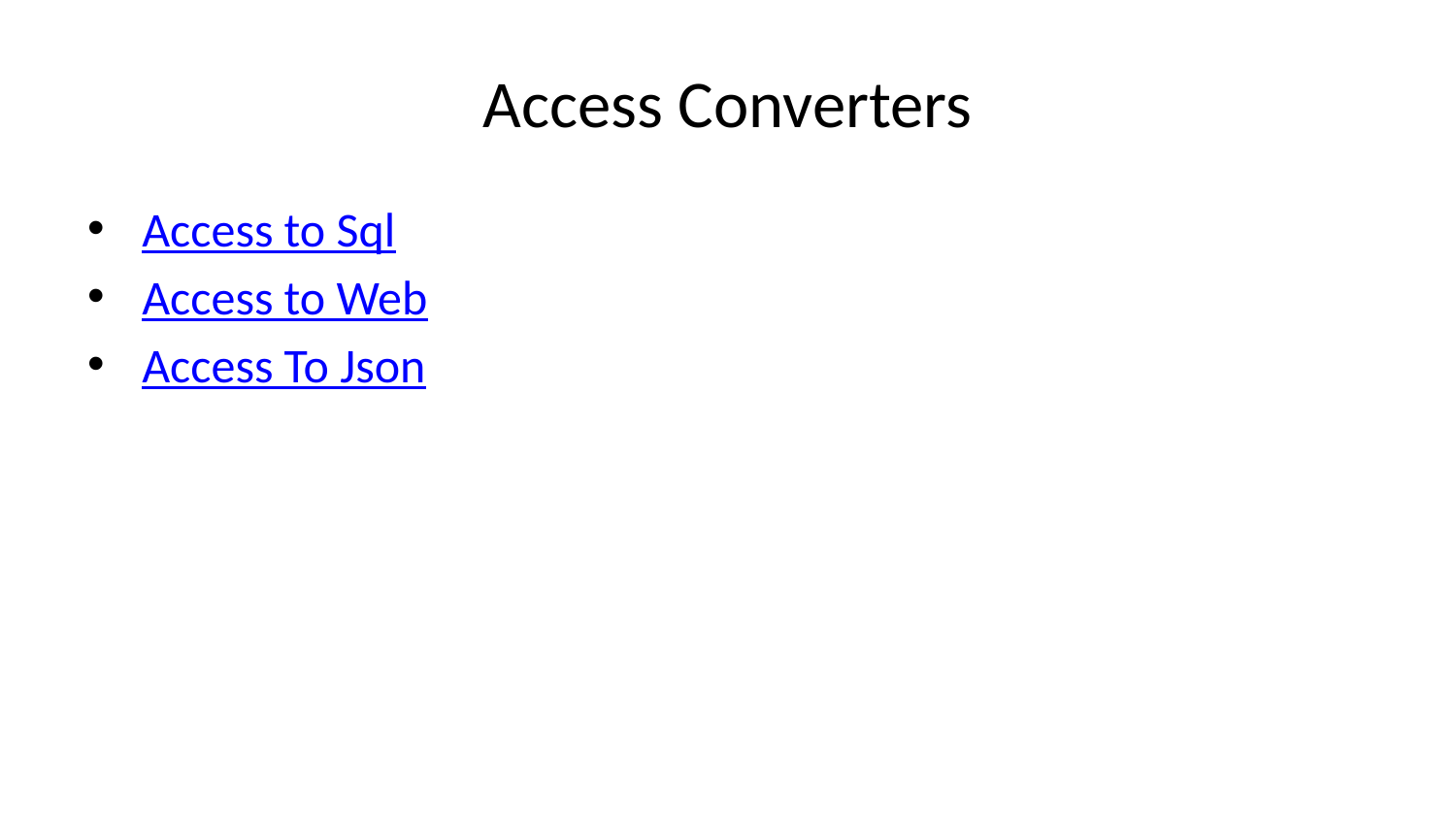

# Access Converters
Access to Sql
Access to Web
Access To Json